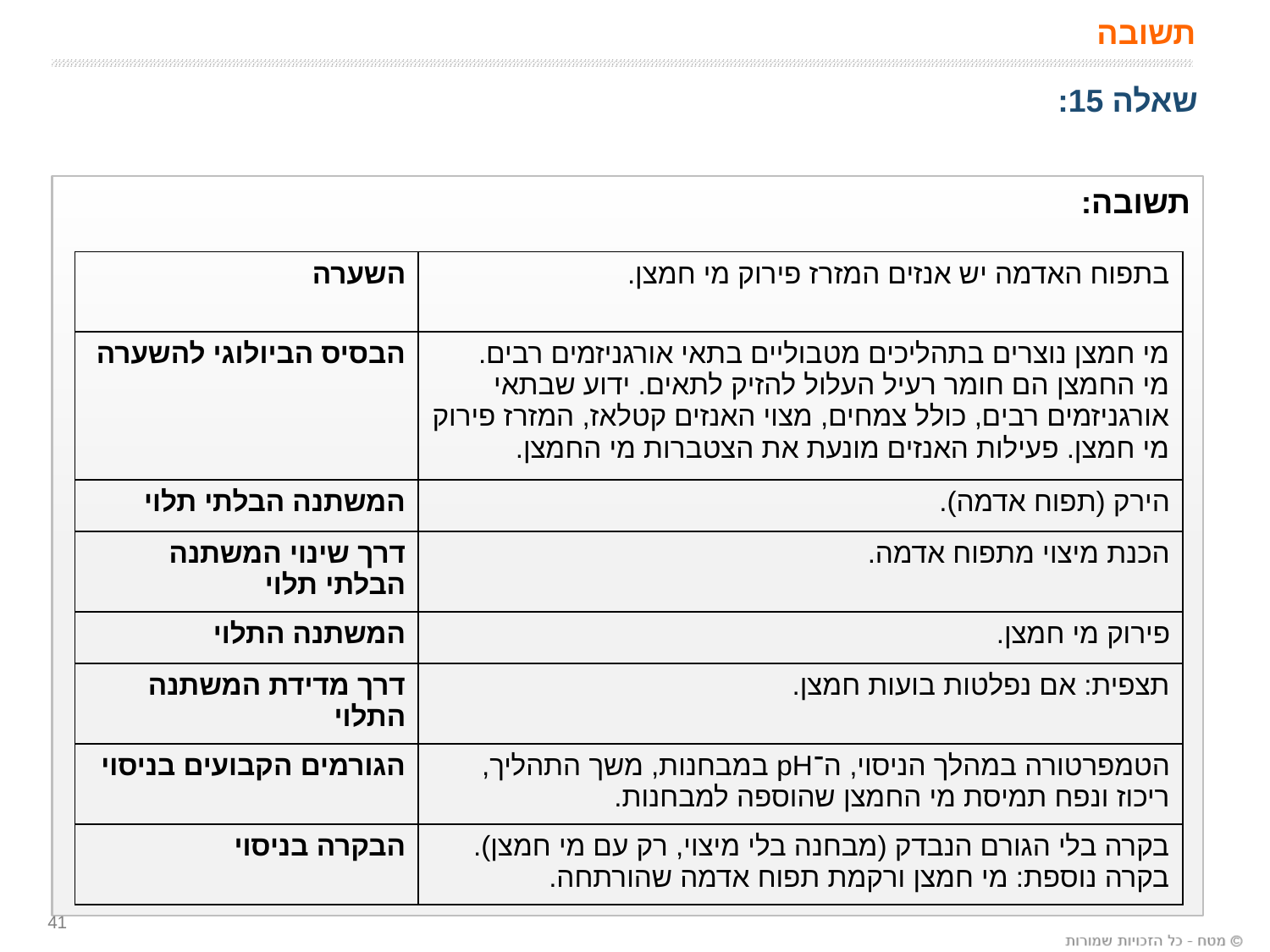

# תשובה

שאלה 15:
תשובה:

| השערה | בתפוח האדמה יש אנזים המזרז פירוק מי חמצן. |
| --- | --- |
| הבסיס הביולוגי להשערה | מי חמצן נוצרים בתהליכים מטבוליים בתאי אורגניזמים רבים. מי החמצן הם חומר רעיל העלול להזיק לתאים. ידוע שבתאי אורגניזמים רבים, כולל צמחים, מצוי האנזים קטלאז, המזרז פירוק מי חמצן. פעילות האנזים מונעת את הצטברות מי החמצן. |
| המשתנה הבלתי תלוי | הירק (תפוח אדמה). |
| דרך שינוי המשתנה הבלתי תלוי | הכנת מיצוי מתפוח אדמה. |
| המשתנה התלוי | פירוק מי חמצן. |
| דרך מדידת המשתנה התלוי | תצפית: אם נפלטות בועות חמצן. |
| הגורמים הקבועים בניסוי | הטמפרטורה במהלך הניסוי, ה־pH במבחנות, משך התהליך, ריכוז ונפח תמיסת מי החמצן שהוספה למבחנות. |
| הבקרה בניסוי | בקרה בלי הגורם הנבדק (מבחנה בלי מיצוי, רק עם מי חמצן). בקרה נוספת: מי חמצן ורקמת תפוח אדמה שהורתחה. |
41